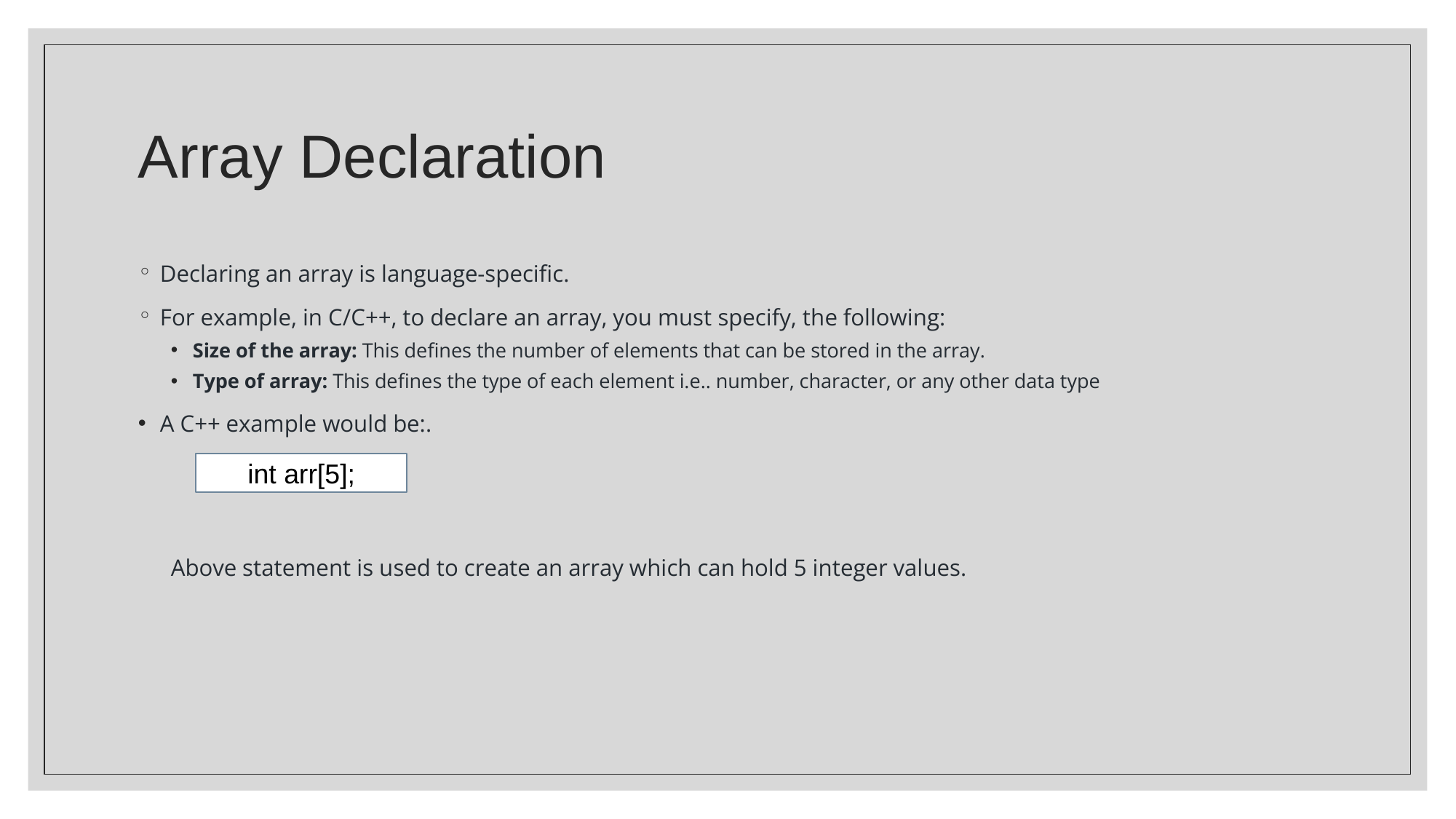

# Array Declaration
Declaring an array is language-specific.
For example, in C/C++, to declare an array, you must specify, the following:
Size of the array: This defines the number of elements that can be stored in the array.
Type of array: This defines the type of each element i.e.. number, character, or any other data type
A C++ example would be:.

Above statement is used to create an array which can hold 5 integer values.

int arr[5];